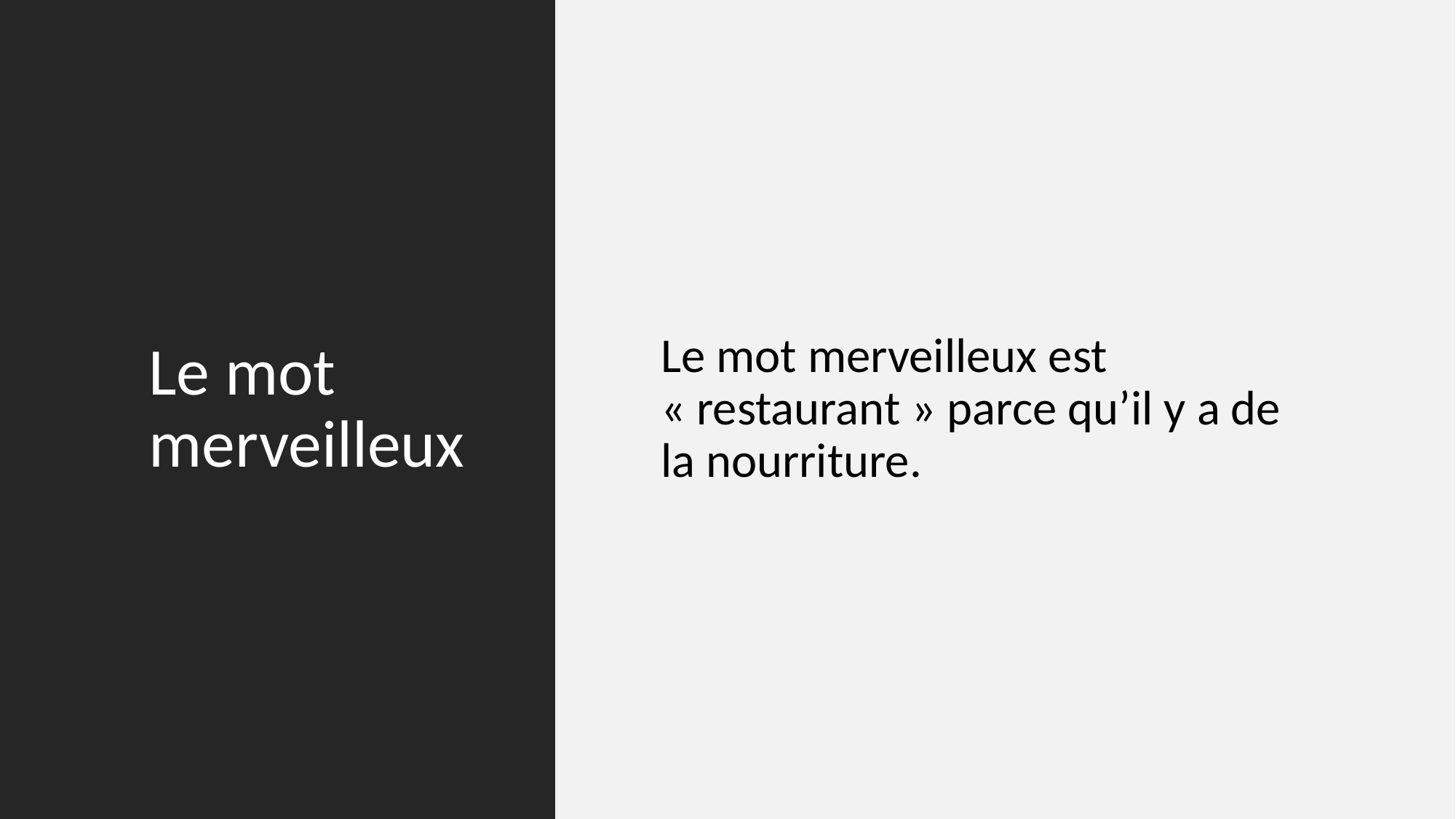

# Le mot merveilleux
Le mot merveilleux est « restaurant » parce qu’il y a de la nourriture.